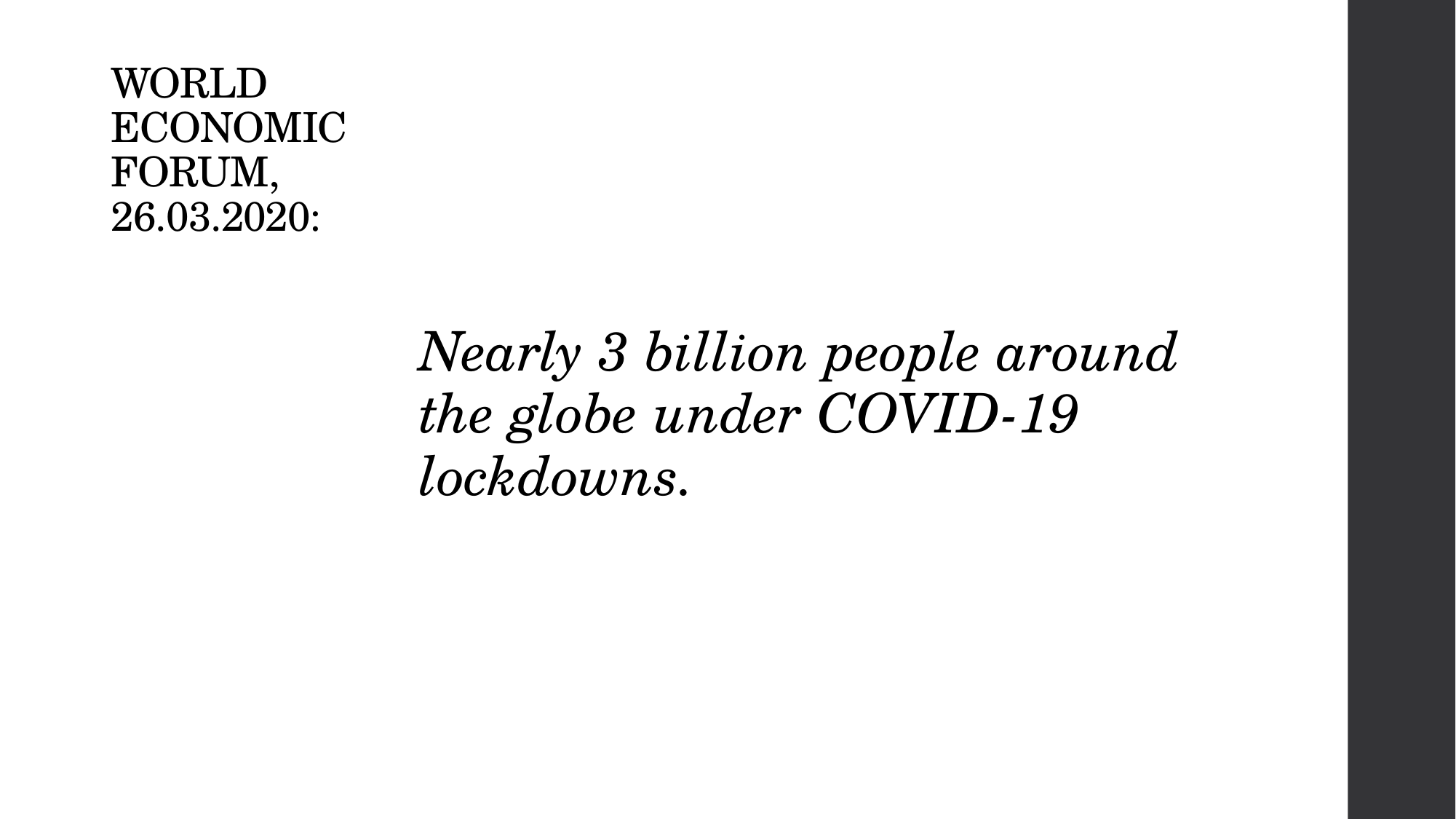

# WORLD ECONOMIC FORUM, 26.03.2020:

Nearly 3 billion people around the globe under COVID-19 lockdowns.